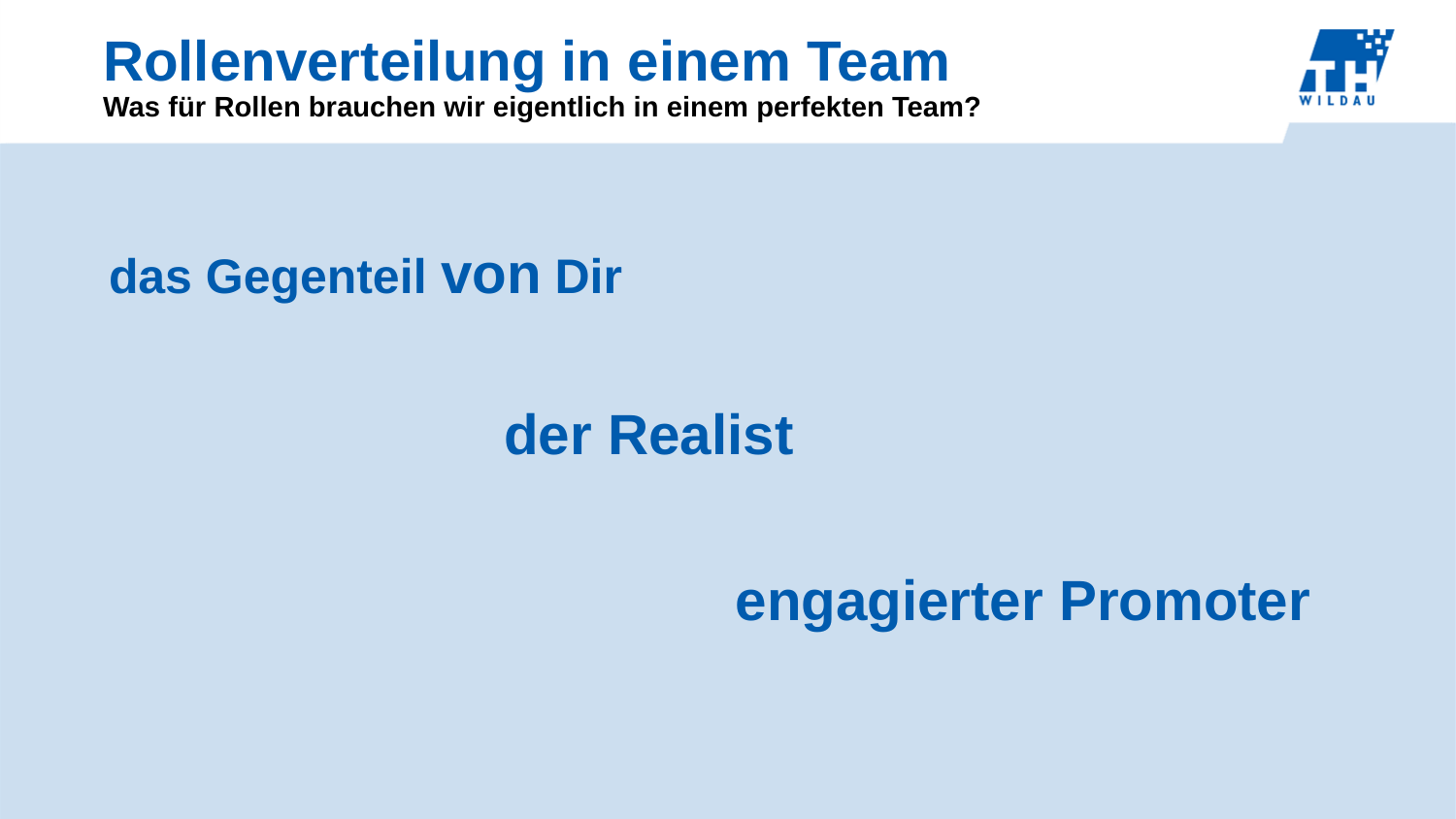

# Rollenverteilung in einem Team
Was für Rollen brauchen wir eigentlich in einem perfekten Team?

das Gegenteil von Dir
der Realist
engagierter Promoter